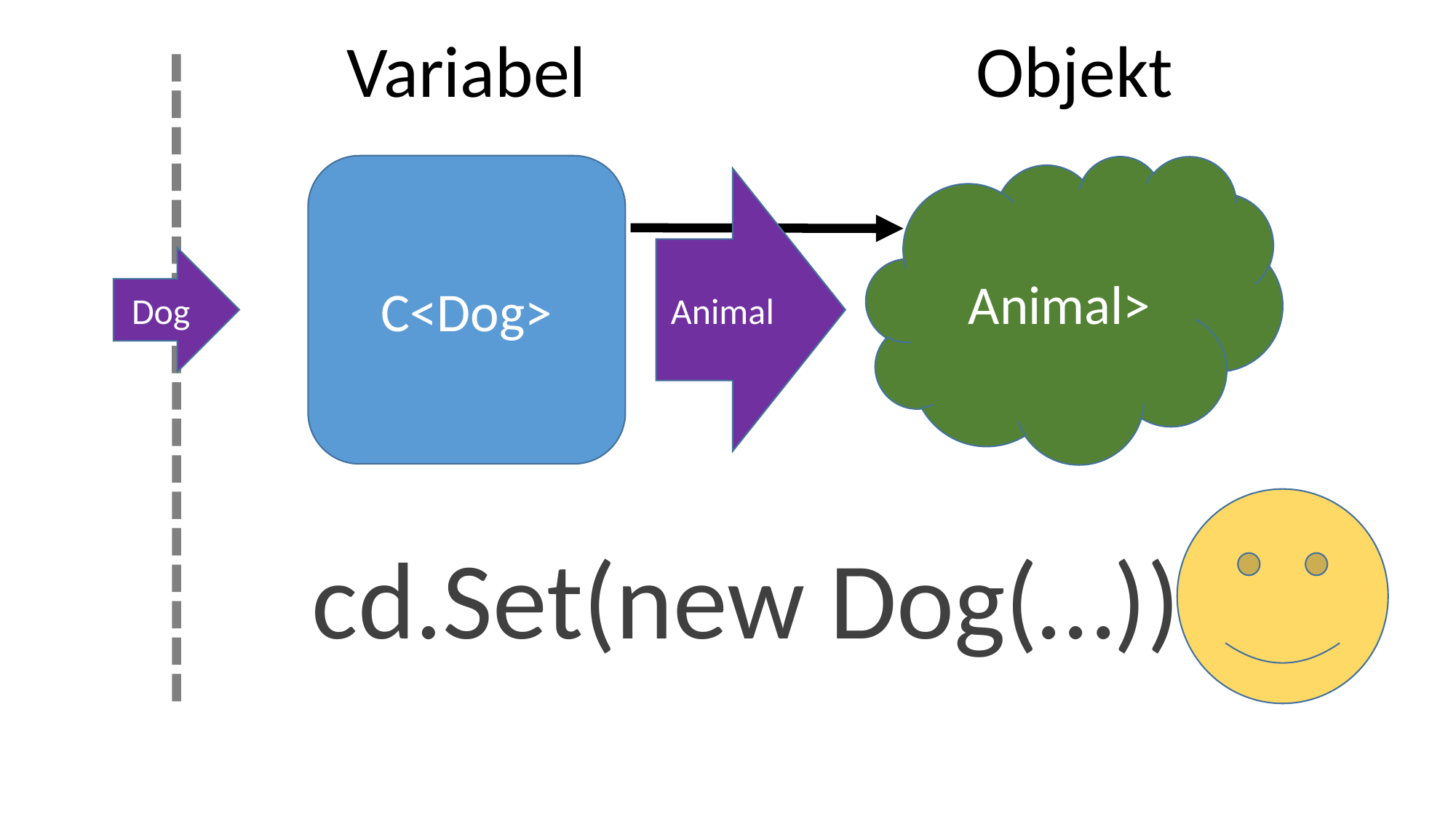

Variabel
Objekt
C<Dog>
Animal>
Animal
Dog

cd.Set(new Dog(…))